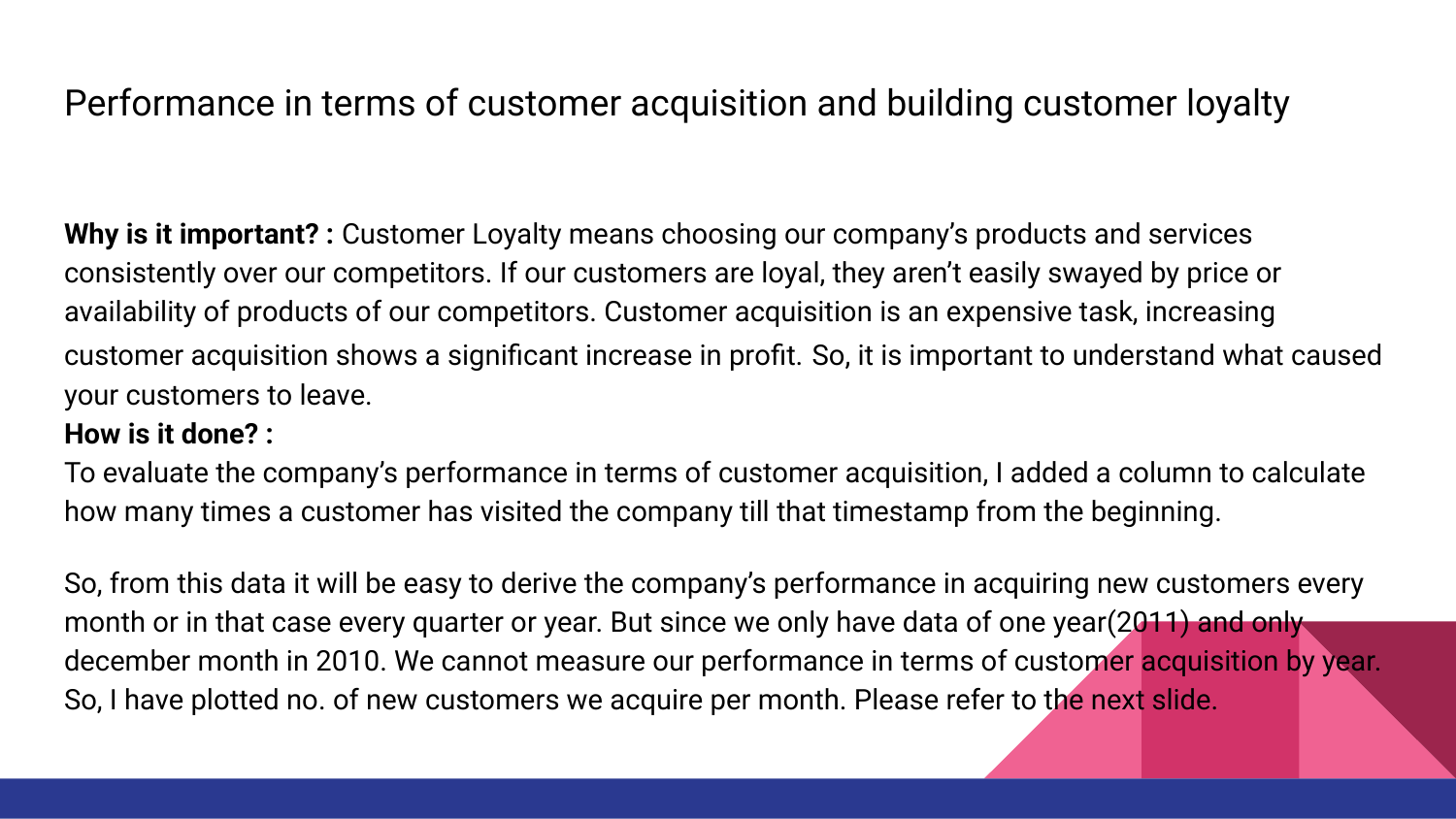

# Performance in terms of customer acquisition and building customer loyalty
Why is it important? : Customer Loyalty means choosing our company’s products and services consistently over our competitors. If our customers are loyal, they aren’t easily swayed by price or availability of products of our competitors. Customer acquisition is an expensive task, increasing customer acquisition shows a significant increase in profit. So, it is important to understand what caused your customers to leave.
How is it done? :
To evaluate the company’s performance in terms of customer acquisition, I added a column to calculate how many times a customer has visited the company till that timestamp from the beginning.
So, from this data it will be easy to derive the company’s performance in acquiring new customers every month or in that case every quarter or year. But since we only have data of one year(2011) and only december month in 2010. We cannot measure our performance in terms of customer acquisition by year. So, I have plotted no. of new customers we acquire per month. Please refer to the next slide.